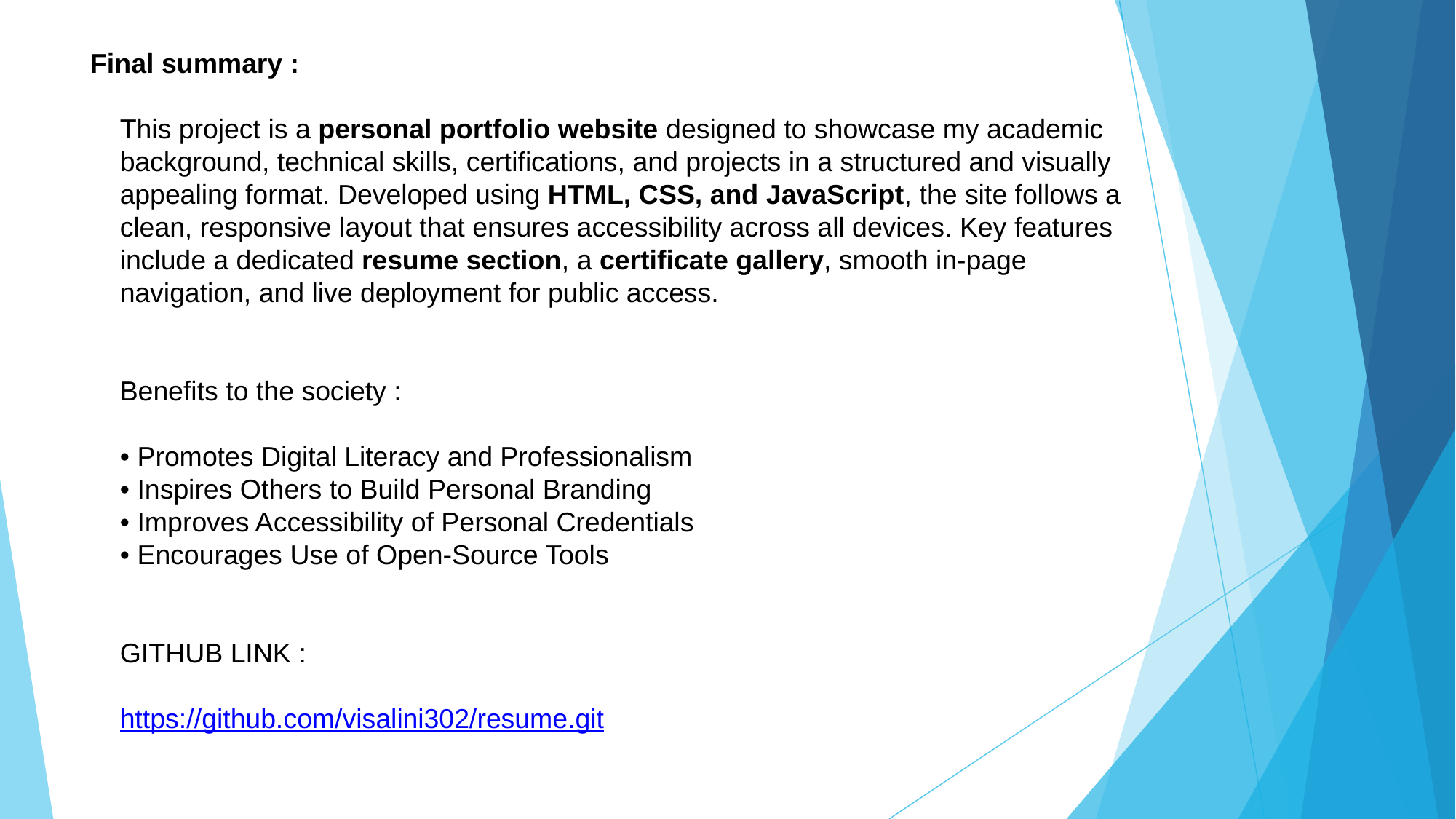

# Final summary :
This project is a personal portfolio website designed to showcase my academic background, technical skills, certifications, and projects in a structured and visually appealing format. Developed using HTML, CSS, and JavaScript, the site follows a clean, responsive layout that ensures accessibility across all devices. Key features include a dedicated resume section, a certificate gallery, smooth in-page navigation, and live deployment for public access.

Benefits to the society :

• Promotes Digital Literacy and Professionalism
• Inspires Others to Build Personal Branding
• Improves Accessibility of Personal Credentials
• Encourages Use of Open-Source Tools

GITHUB LINK :

https://github.com/visalini302/resume.git